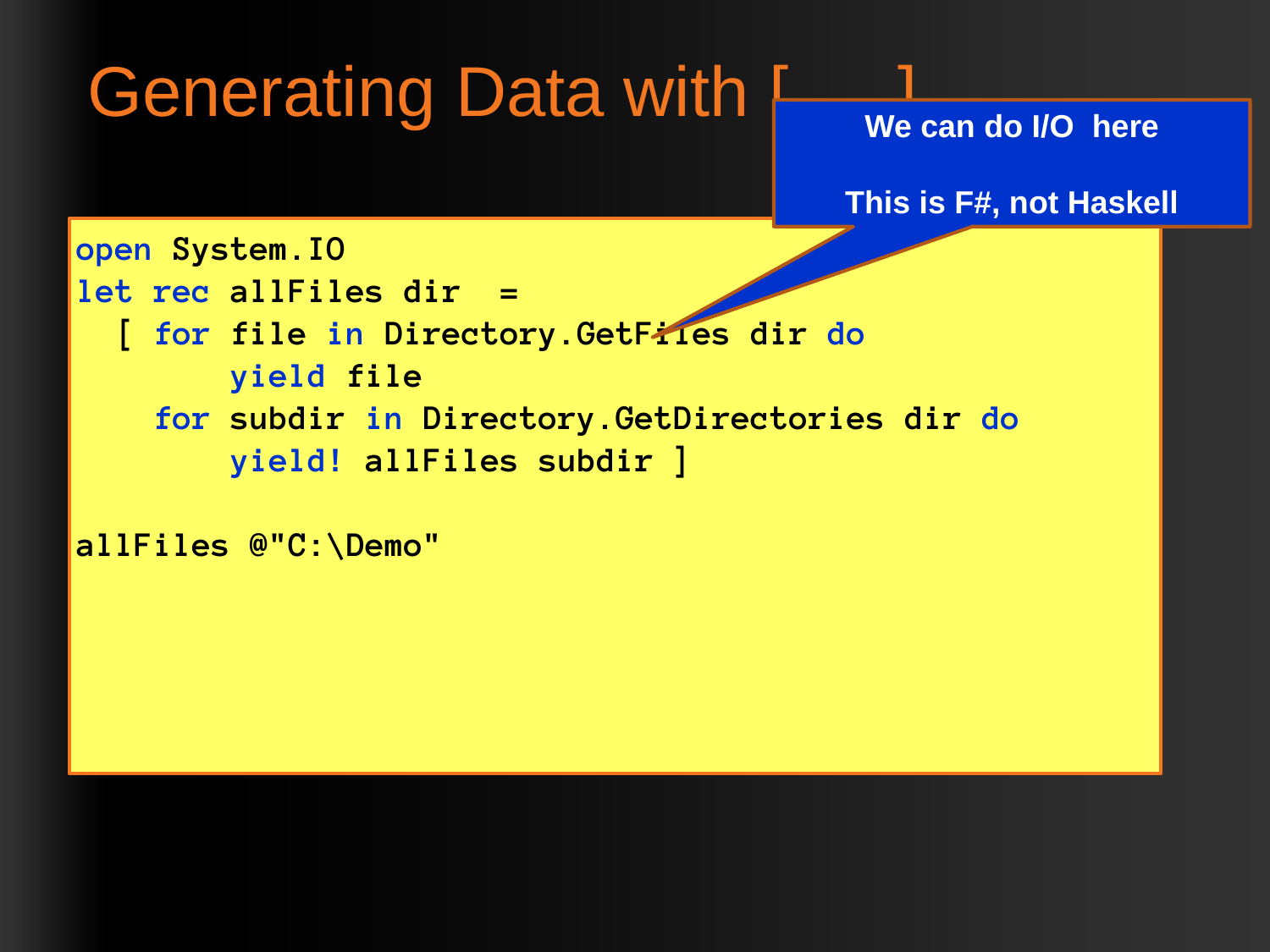

# Generating Data with [ … ]
We can do I/O  here

This is F#, not Haskell
open System.IO
let rec allFiles dir  =
  [ for file in Directory.GetFiles dir do
        yield file
    for subdir in Directory.GetDirectories dir do
        yield! allFiles subdir ]

allFiles @"C:\Demo"